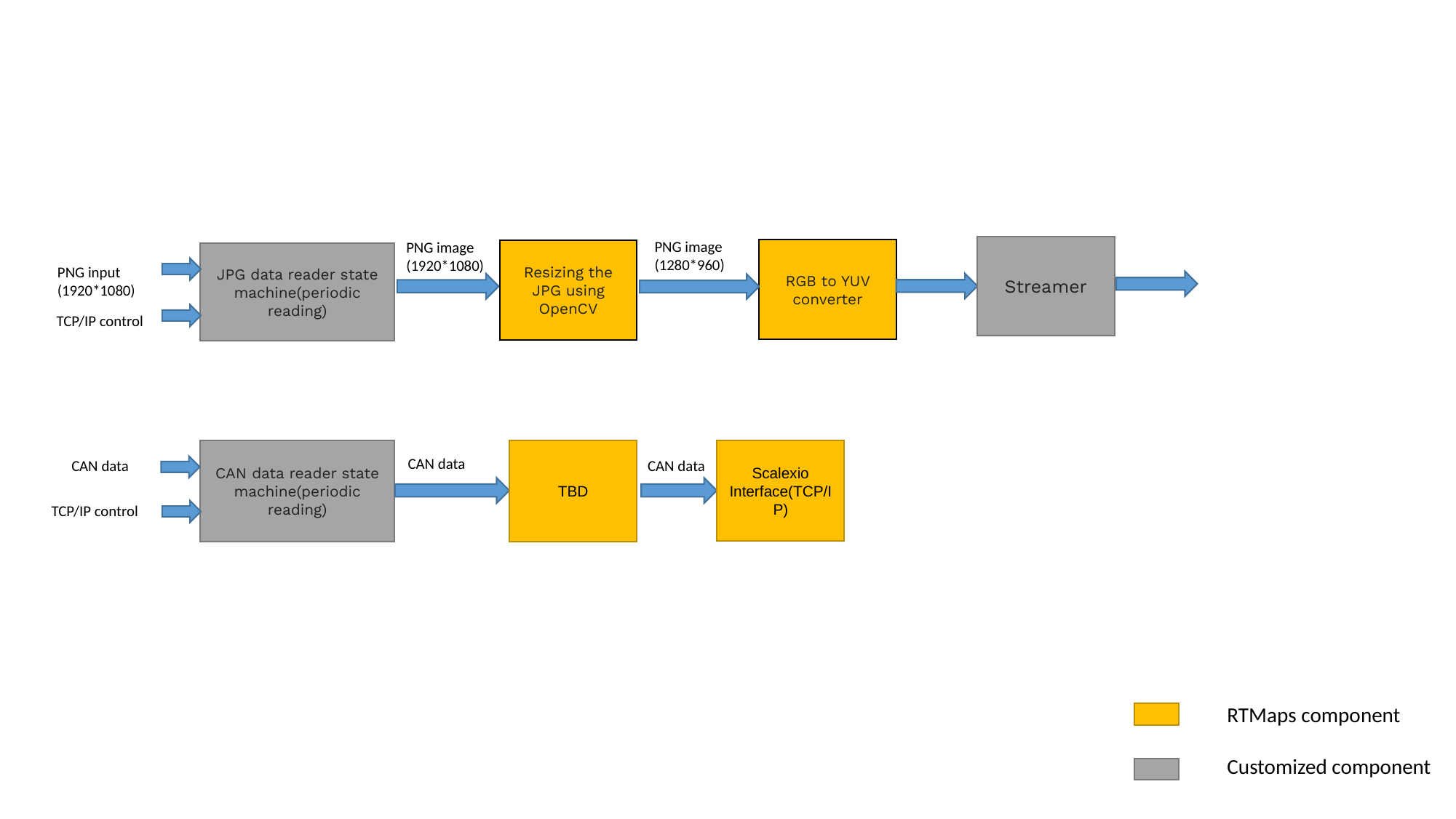

PNG image
(1280*960)
PNG image
(1920*1080)

Streamer
RGB to YUV converter
Resizing the JPG using OpenCV
JPG data reader state machine(periodic reading)

PNG input
(1920*1080)

TCP/IP control

Scalexio Interface(TCP/IP)
CAN data reader state machine(periodic reading)
TBD

CAN data
CAN data
CAN data

TCP/IP control
RTMaps component

Customized component